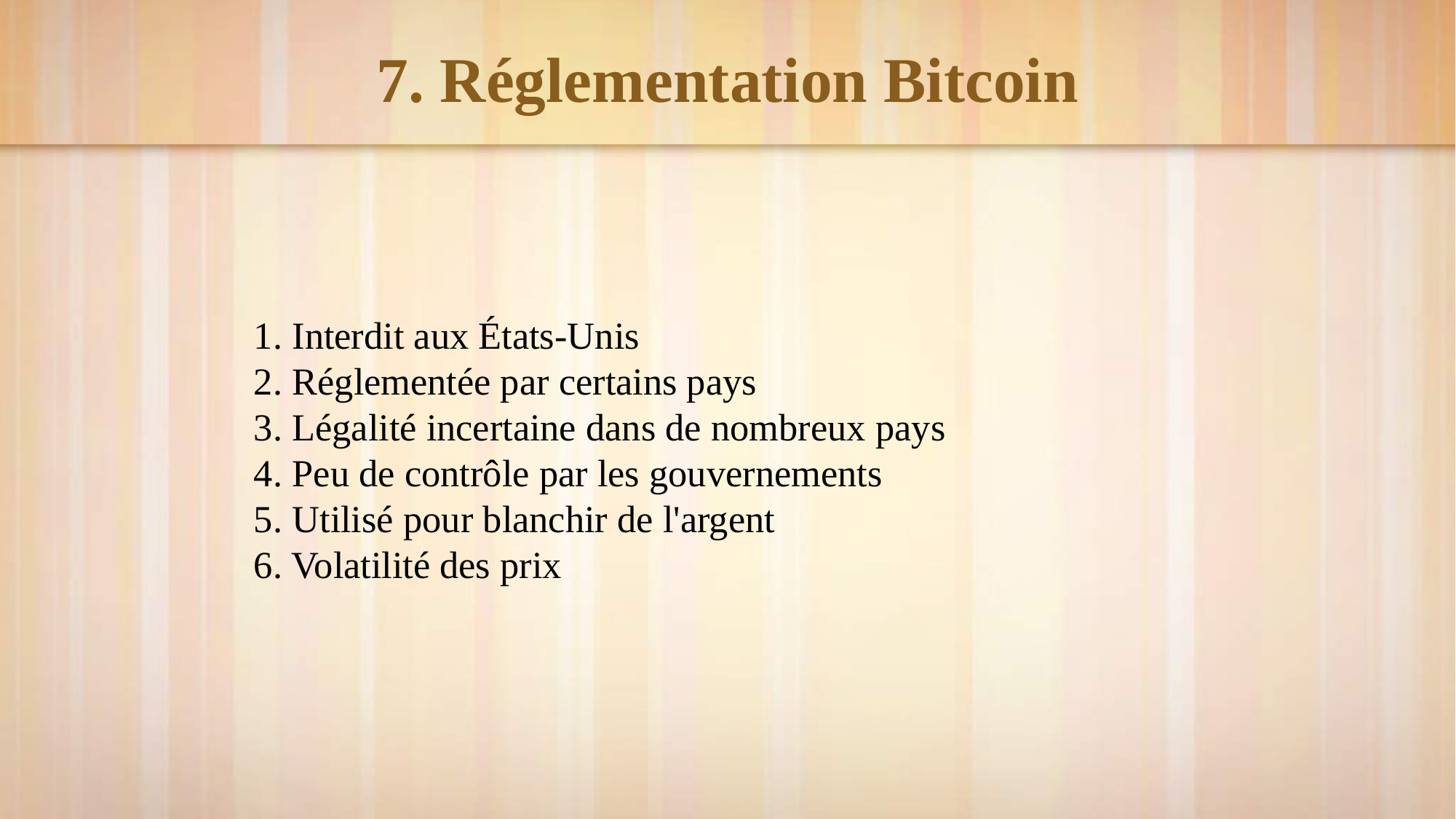

# 7. Réglementation Bitcoin

1. Interdit aux États-Unis
2. Réglementée par certains pays
3. Légalité incertaine dans de nombreux pays
4. Peu de contrôle par les gouvernements
5. Utilisé pour blanchir de l'argent
6. Volatilité des prix